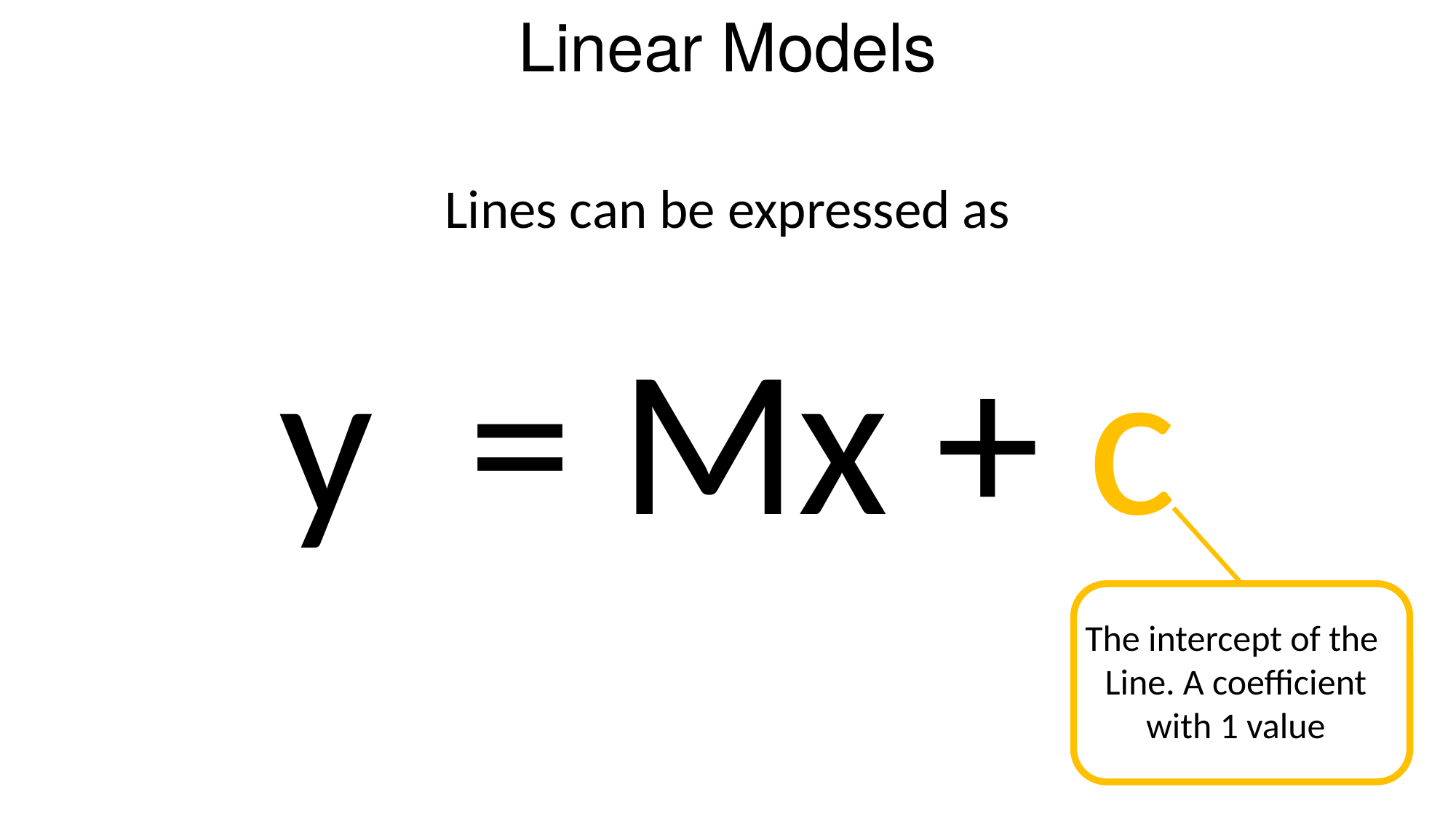

Linear Models

Lines can be expressed as

y  = Mx + c

The intercept of the
Line. A coefficient with 1 value